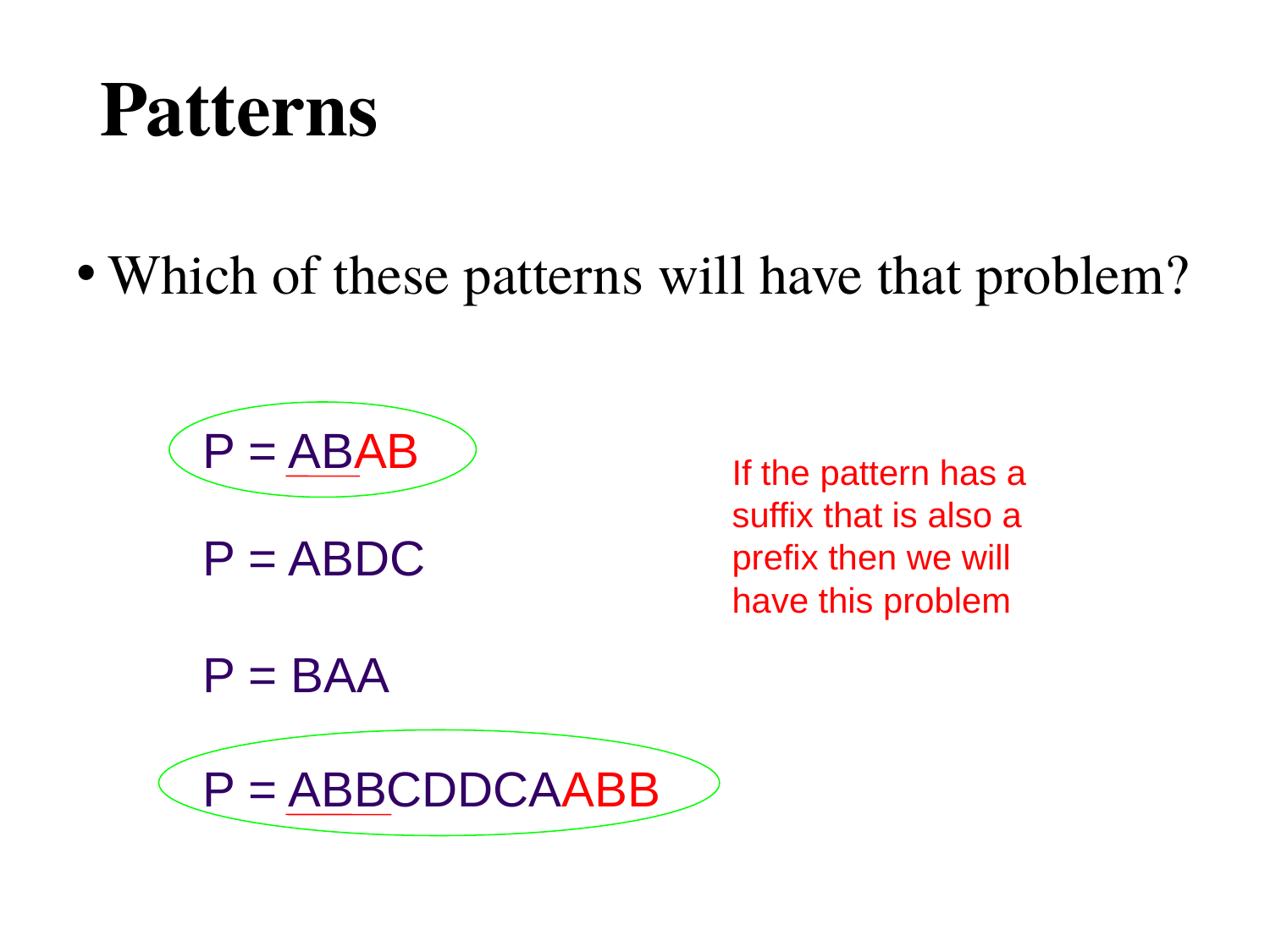

# Patterns
Which of these patterns will have that problem?

P = ABAB
If the pattern has a suffix that is also a prefix then we will have this problem

P = ABDC
P = BAA

P = ABBCDDCAABB